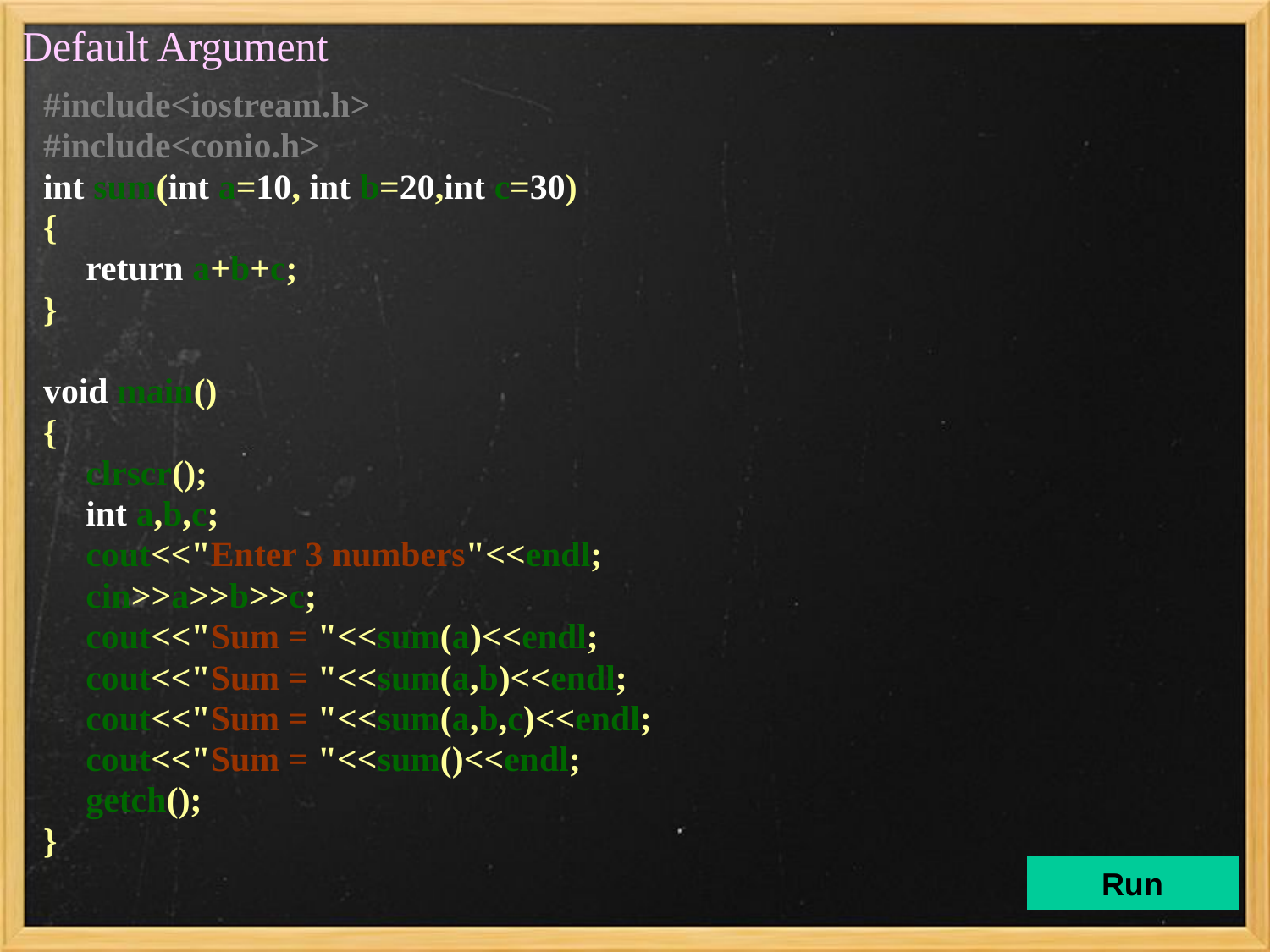

# Default Argument
#include<iostream.h>
#include<conio.h>
int sum(int a=10, int b=20,int c=30)
{
	return a+b+c;
}

void main()
{
	clrscr();
	int a,b,c;
	cout<<"Enter 3 numbers"<<endl;
	cin>>a>>b>>c;
	cout<<"Sum = "<<sum(a)<<endl;
	cout<<"Sum = "<<sum(a,b)<<endl;
	cout<<"Sum = "<<sum(a,b,c)<<endl;
	cout<<"Sum = "<<sum()<<endl;
	getch();
}
Run